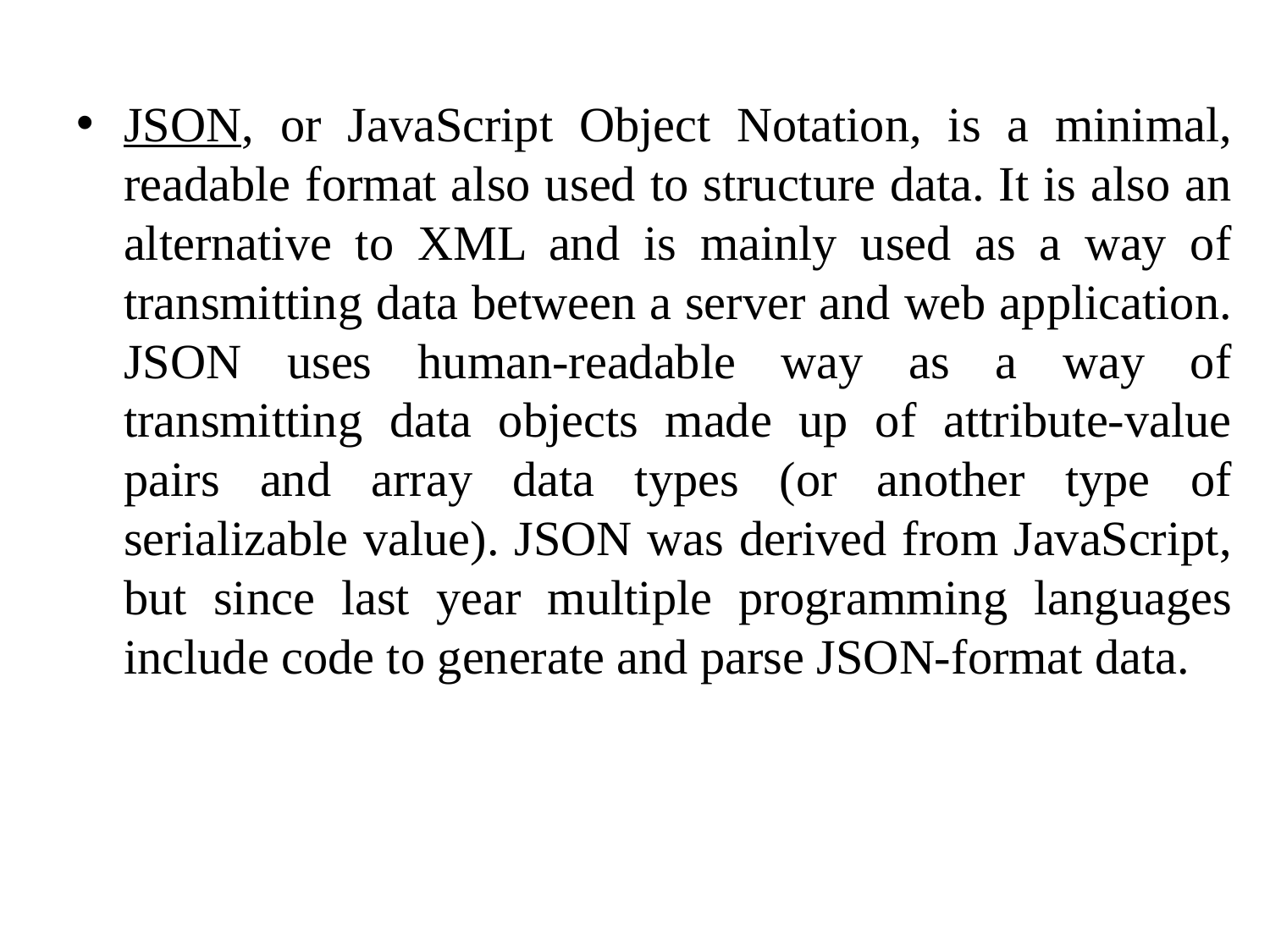

JSON, or JavaScript Object Notation, is a minimal, readable format also used to structure data. It is also an alternative to XML and is mainly used as a way of transmitting data between a server and web application. JSON uses human-readable way as a way of transmitting data objects made up of attribute-value pairs and array data types (or another type of serializable value). JSON was derived from JavaScript, but since last year multiple programming languages include code to generate and parse JSON-format data.